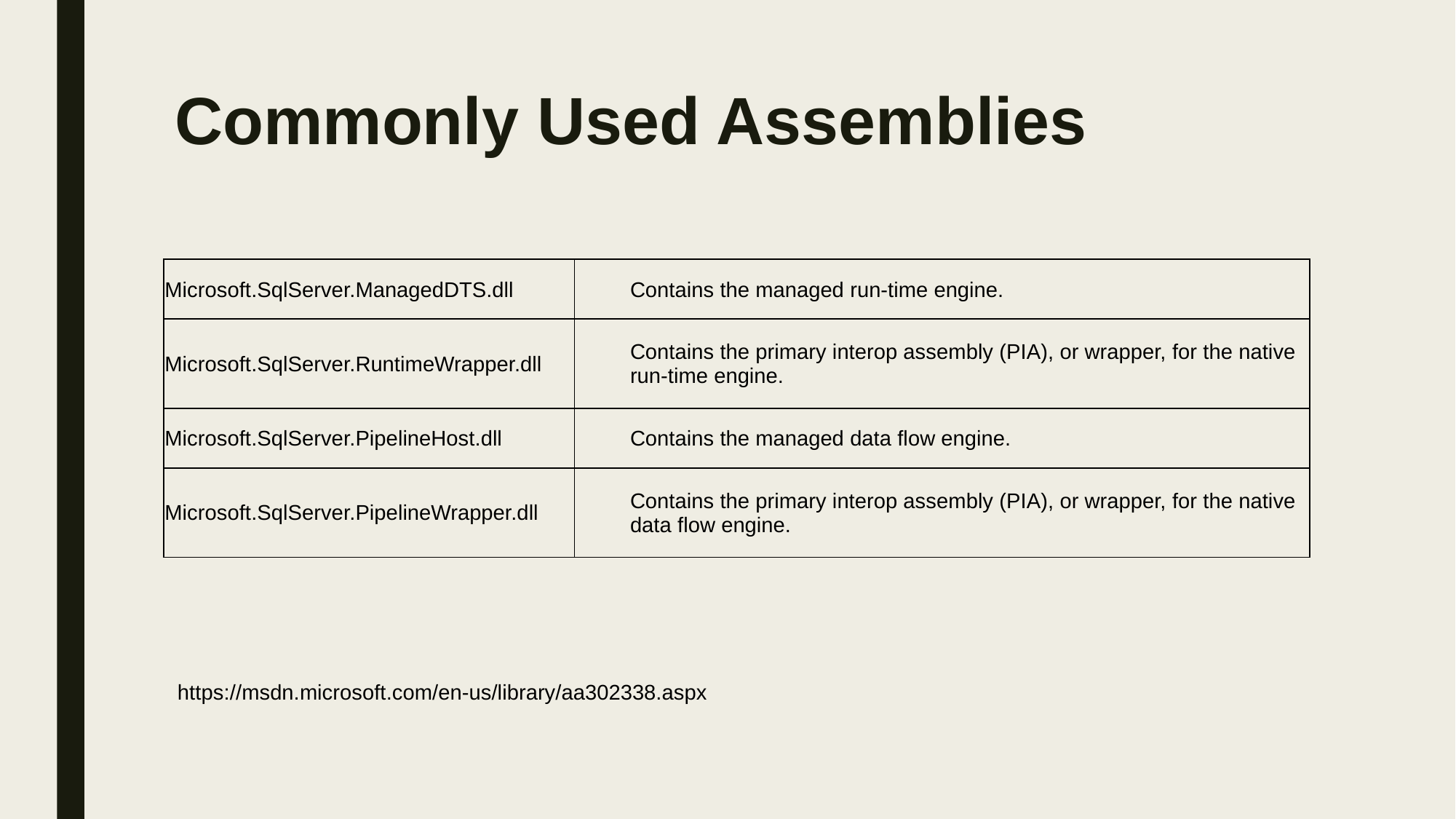

# Commonly Used Assemblies
| Microsoft.SqlServer.ManagedDTS.dll | Contains the managed run-time engine. |
| --- | --- |
| Microsoft.SqlServer.RuntimeWrapper.dll | Contains the primary interop assembly (PIA), or wrapper, for the native run-time engine. |
| Microsoft.SqlServer.PipelineHost.dll | Contains the managed data flow engine. |
| Microsoft.SqlServer.PipelineWrapper.dll | Contains the primary interop assembly (PIA), or wrapper, for the native data flow engine. |
https://msdn.microsoft.com/en-us/library/aa302338.aspx